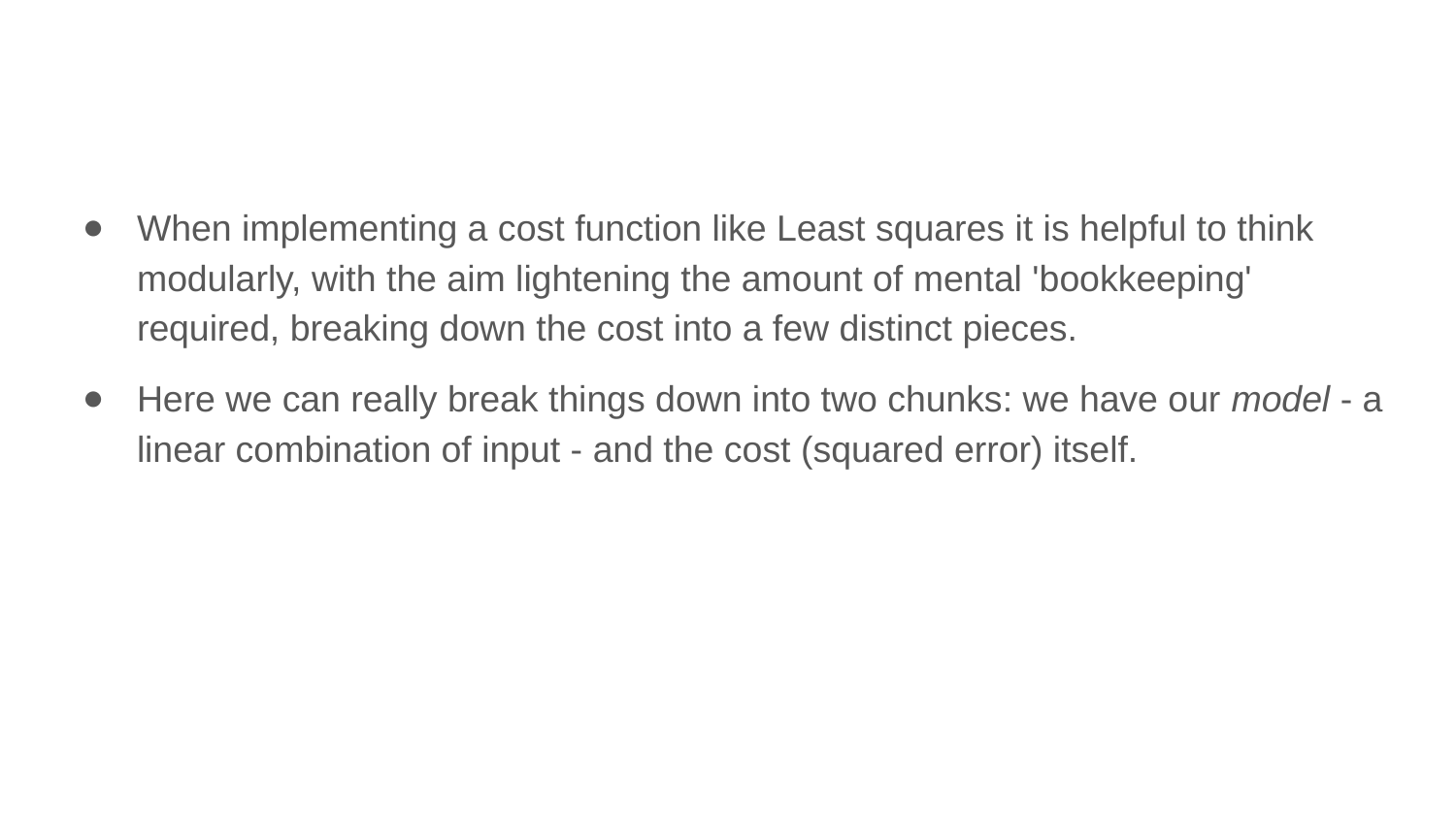

When implementing a cost function like Least squares it is helpful to think modularly, with the aim lightening the amount of mental 'bookkeeping' required, breaking down the cost into a few distinct pieces.
Here we can really break things down into two chunks: we have our model - a linear combination of input - and the cost (squared error) itself.